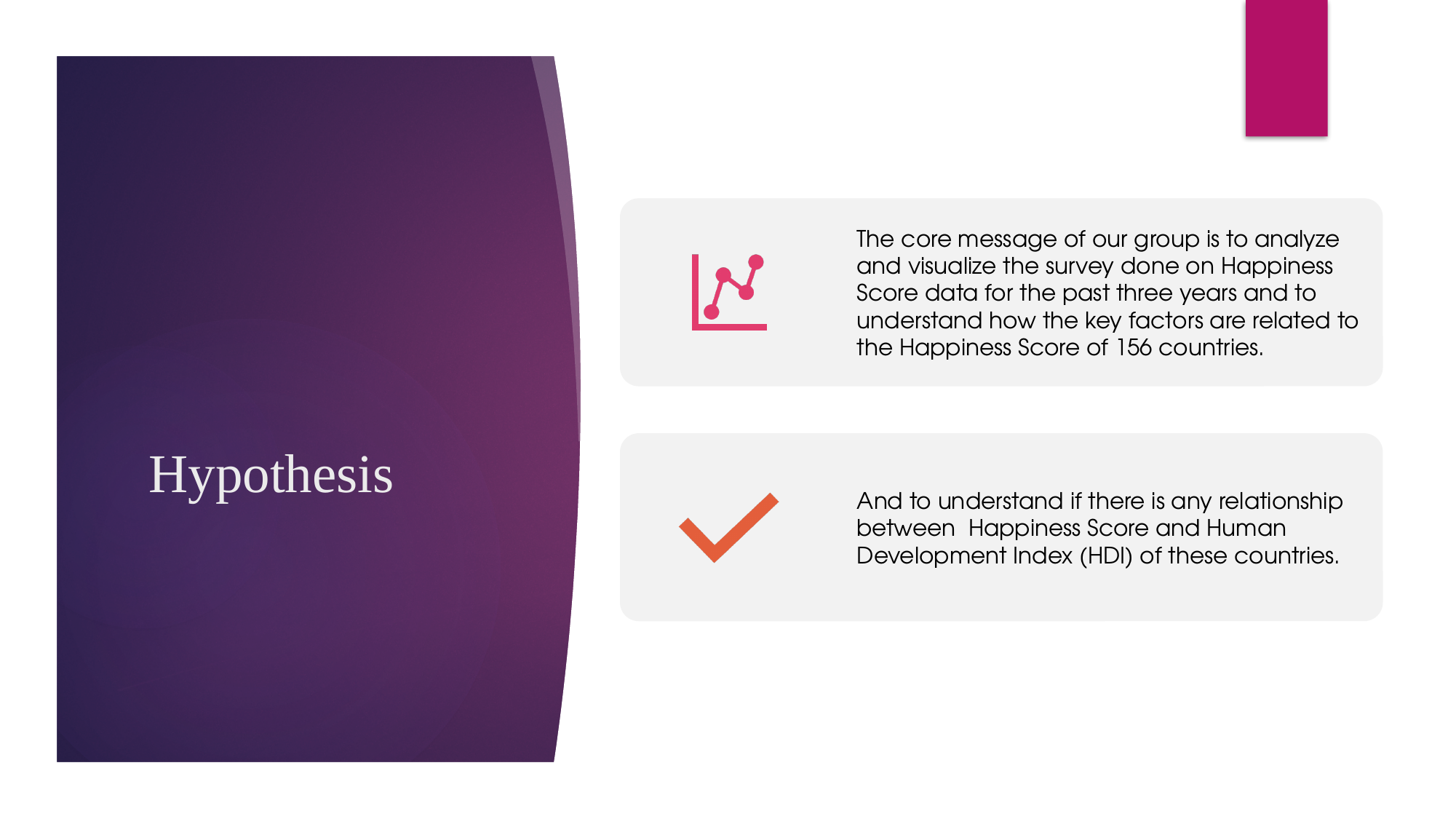

The core message of our group is to analyze and visualize the survey done on Happiness Score data for the past three years and to understand how the key factors are related to the Happiness Score of 156 countries.
And to understand if there is any relationship between  Happiness Score and Human Development Index (HDI) of these countries.
# Hypothesis